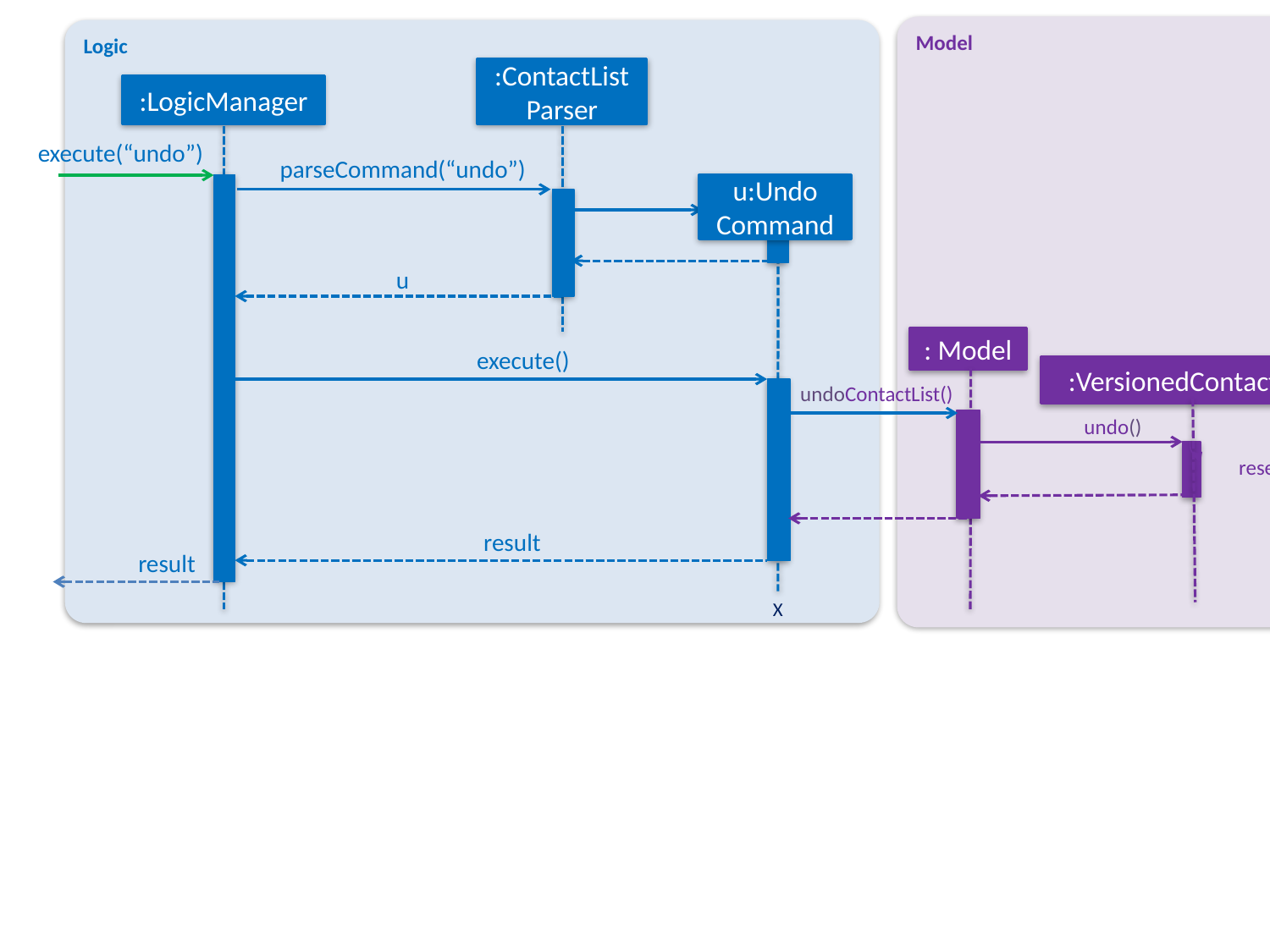

Model
Logic
:ContactListParser
:LogicManager
execute(“undo”)
parseCommand(“undo”)

u:Undo
Command

u
: Model
execute()
:VersionedContactList

undoContactList()

undo()

resetData(ReadOnlyContactList)
result
result
X